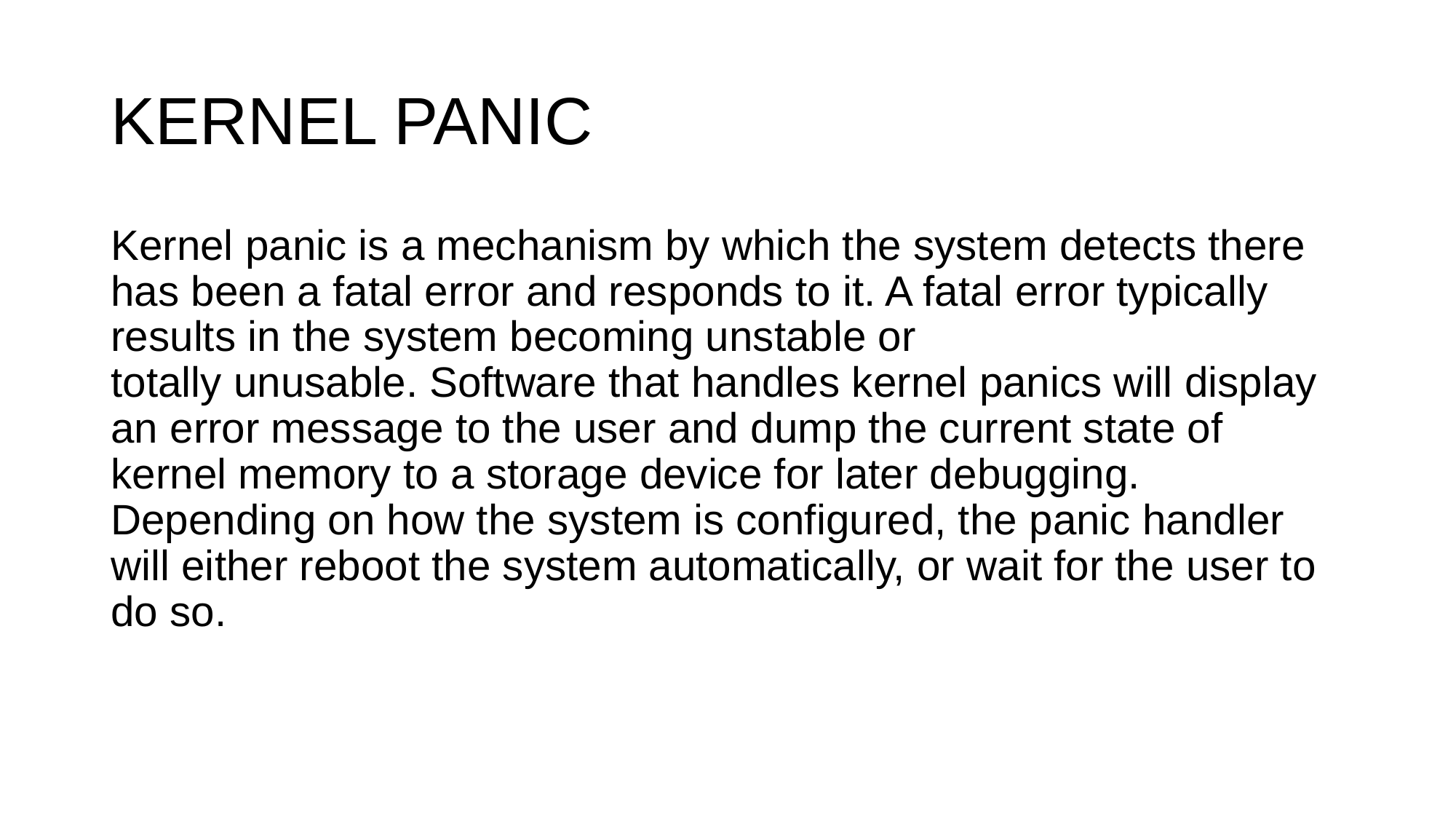

# KERNEL PANIC
Kernel panic is a mechanism by which the system detects there has been a fatal error and responds to it. A fatal error typically results in the system becoming unstable or
totally unusable. Software that handles kernel panics will display an error message to the user and dump the current state of kernel memory to a storage device for later debugging. Depending on how the system is configured, the panic handler will either reboot the system automatically, or wait for the user to do so.